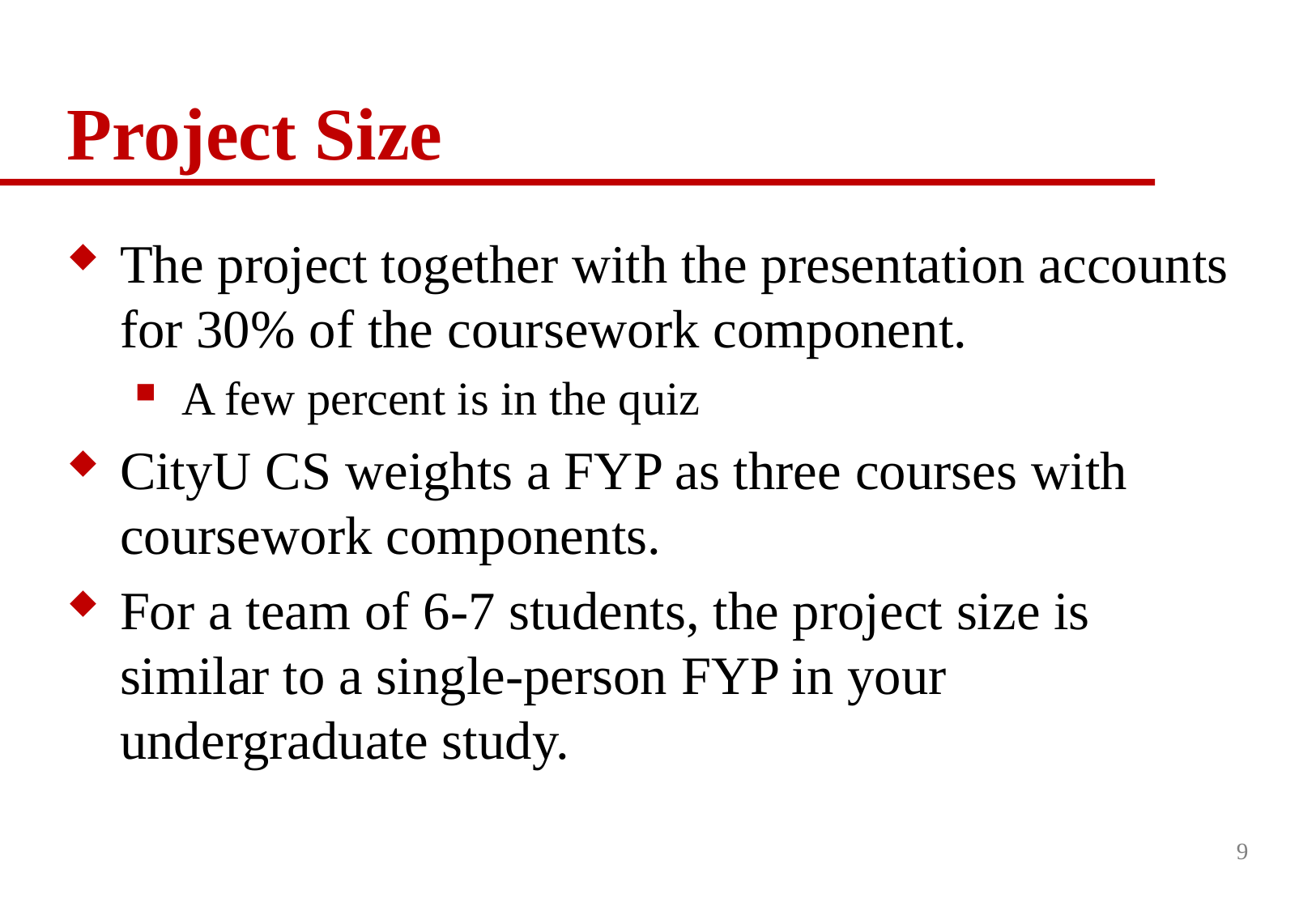

# Project Size
The project together with the presentation accounts for 30% of the coursework component.
A few percent is in the quiz
CityU CS weights a FYP as three courses with coursework components.
For a team of 6-7 students, the project size is similar to a single-person FYP in your undergraduate study.
9